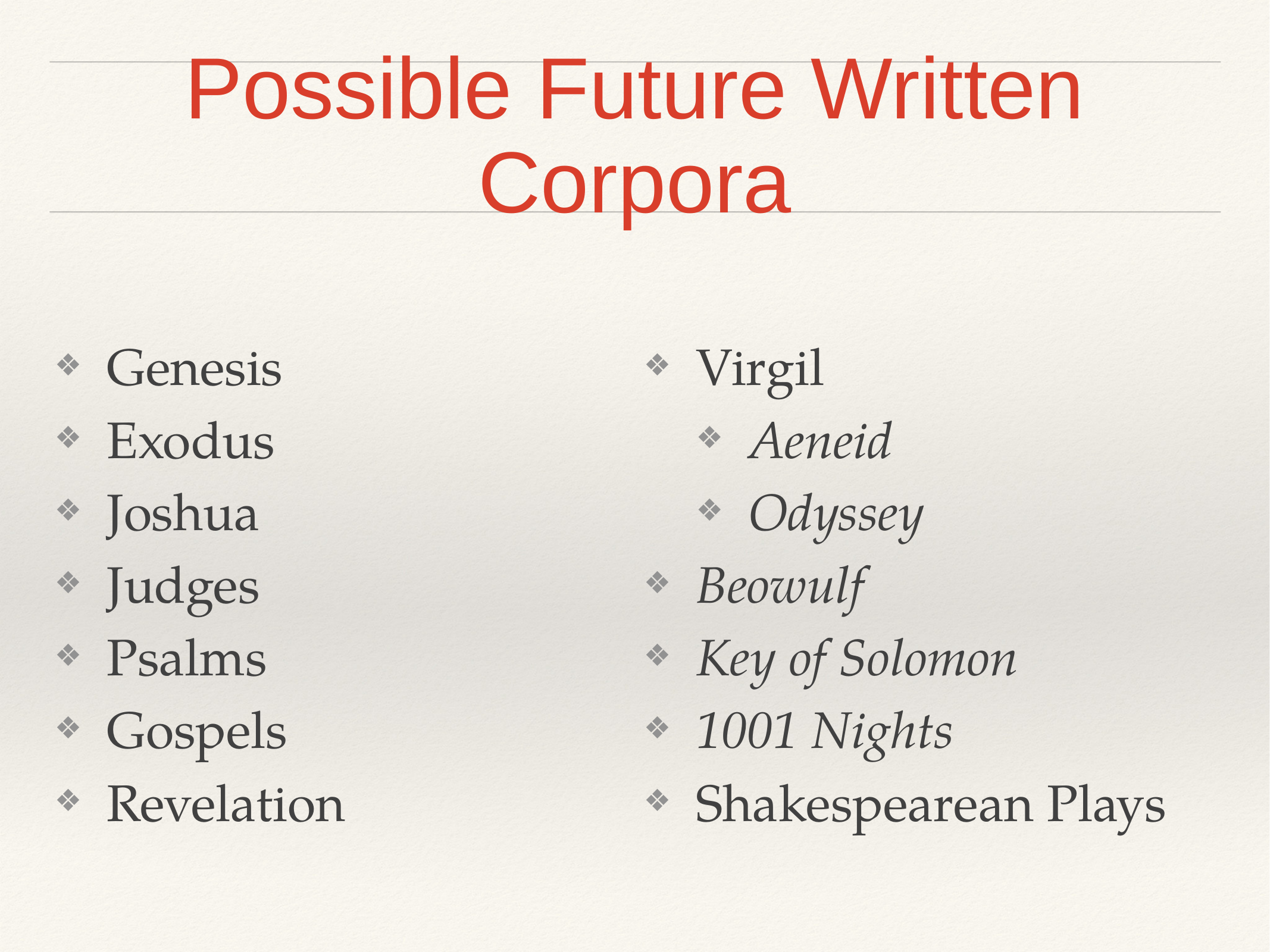

# Possible Future Written Corpora

Genesis
Exodus
Joshua
Judges
Psalms
Gospels
Revelation

Virgil
Aeneid
Odyssey
Beowulf
Key of Solomon
1001 Nights
Shakespearean Plays